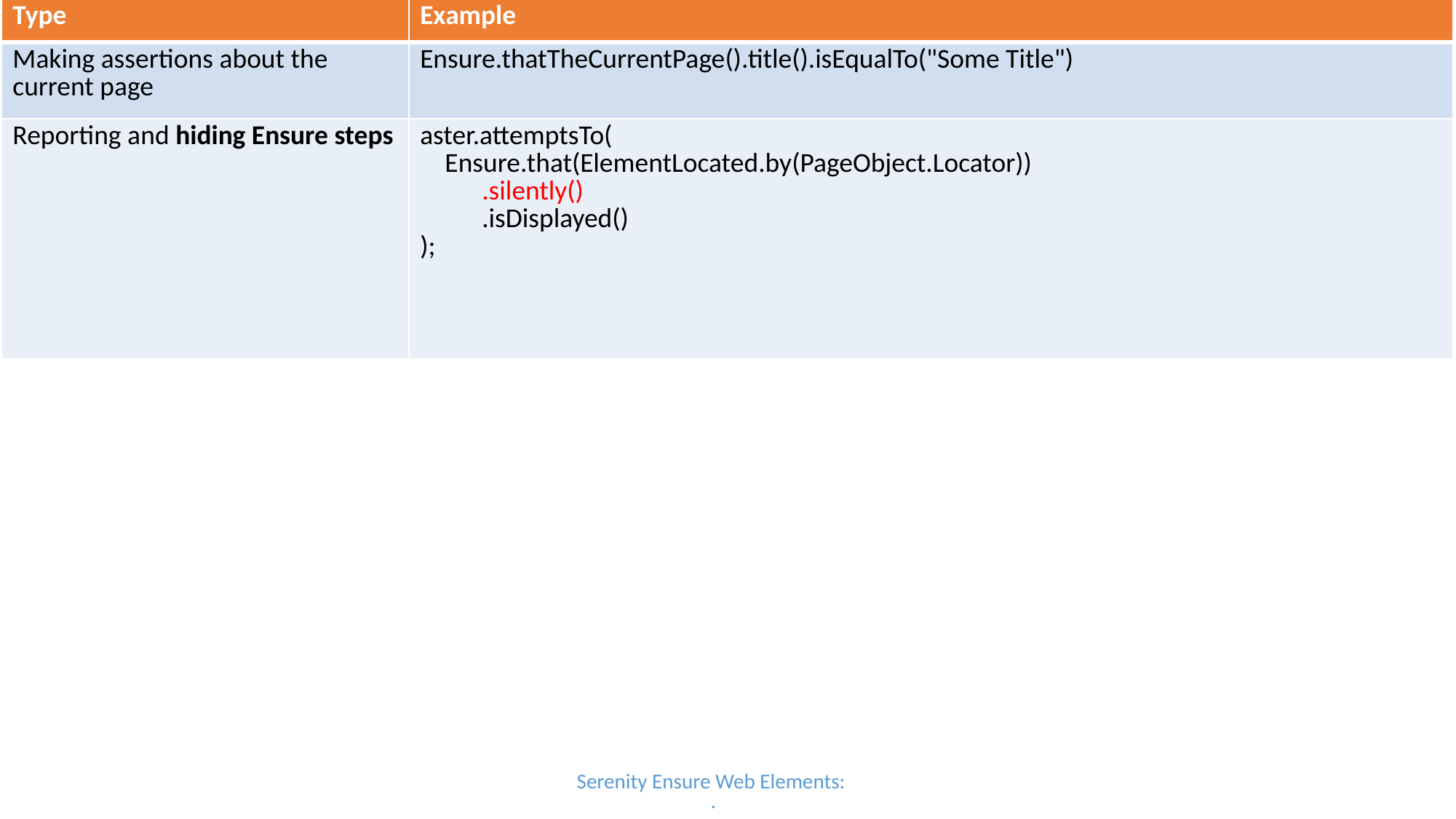

| Type | Example |
| --- | --- |
| Making assertions about the current page | Ensure.thatTheCurrentPage().title().isEqualTo("Some Title") |
| Reporting and hiding Ensure steps | aster.attemptsTo( Ensure.that(ElementLocated.by(PageObject.Locator)) .silently() .isDisplayed() ); |
#
Serenity Ensure Web Elements:
.